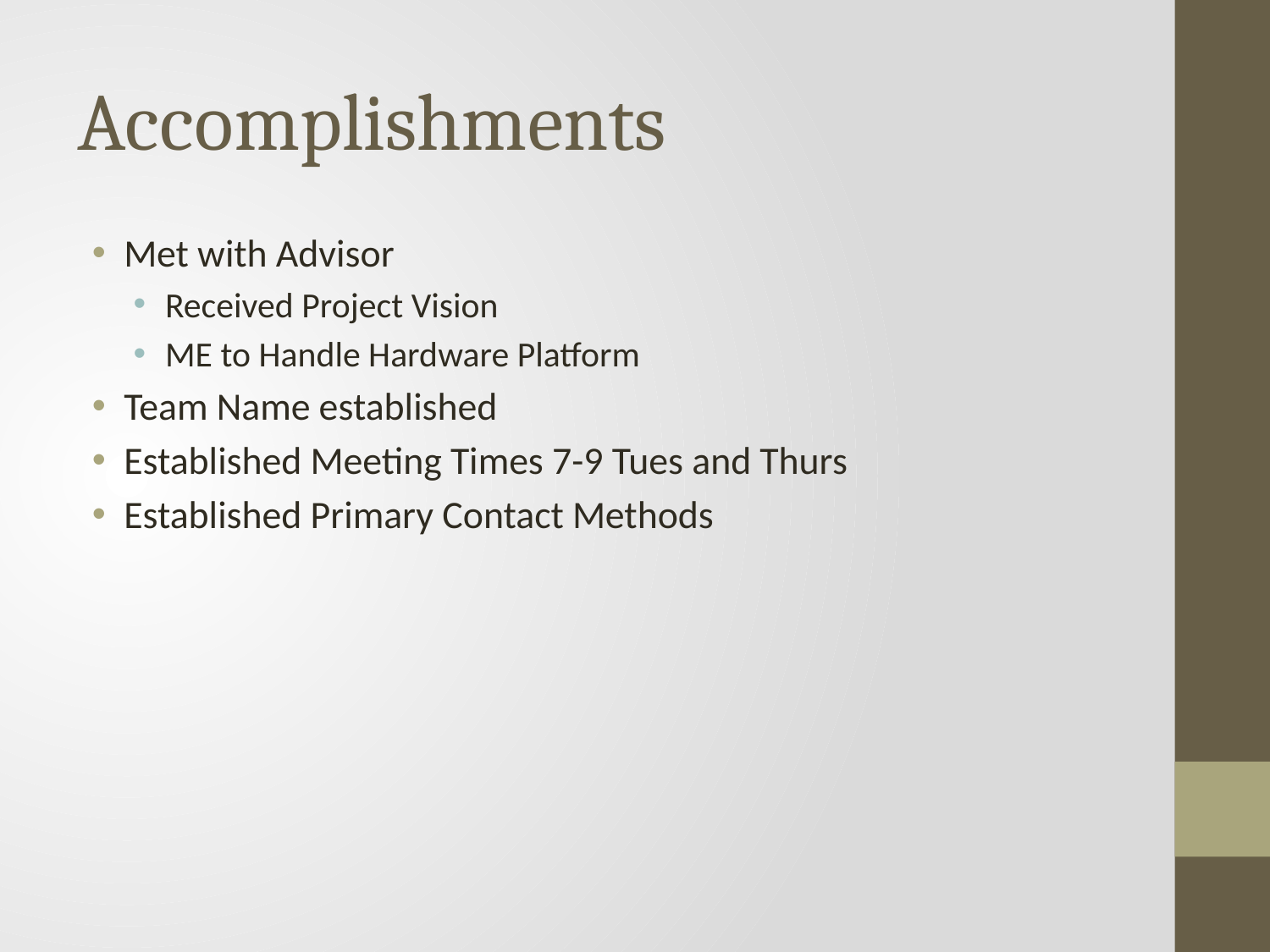

# Accomplishments
Met with Advisor
Received Project Vision
ME to Handle Hardware Platform
Team Name established
Established Meeting Times 7-9 Tues and Thurs
Established Primary Contact Methods